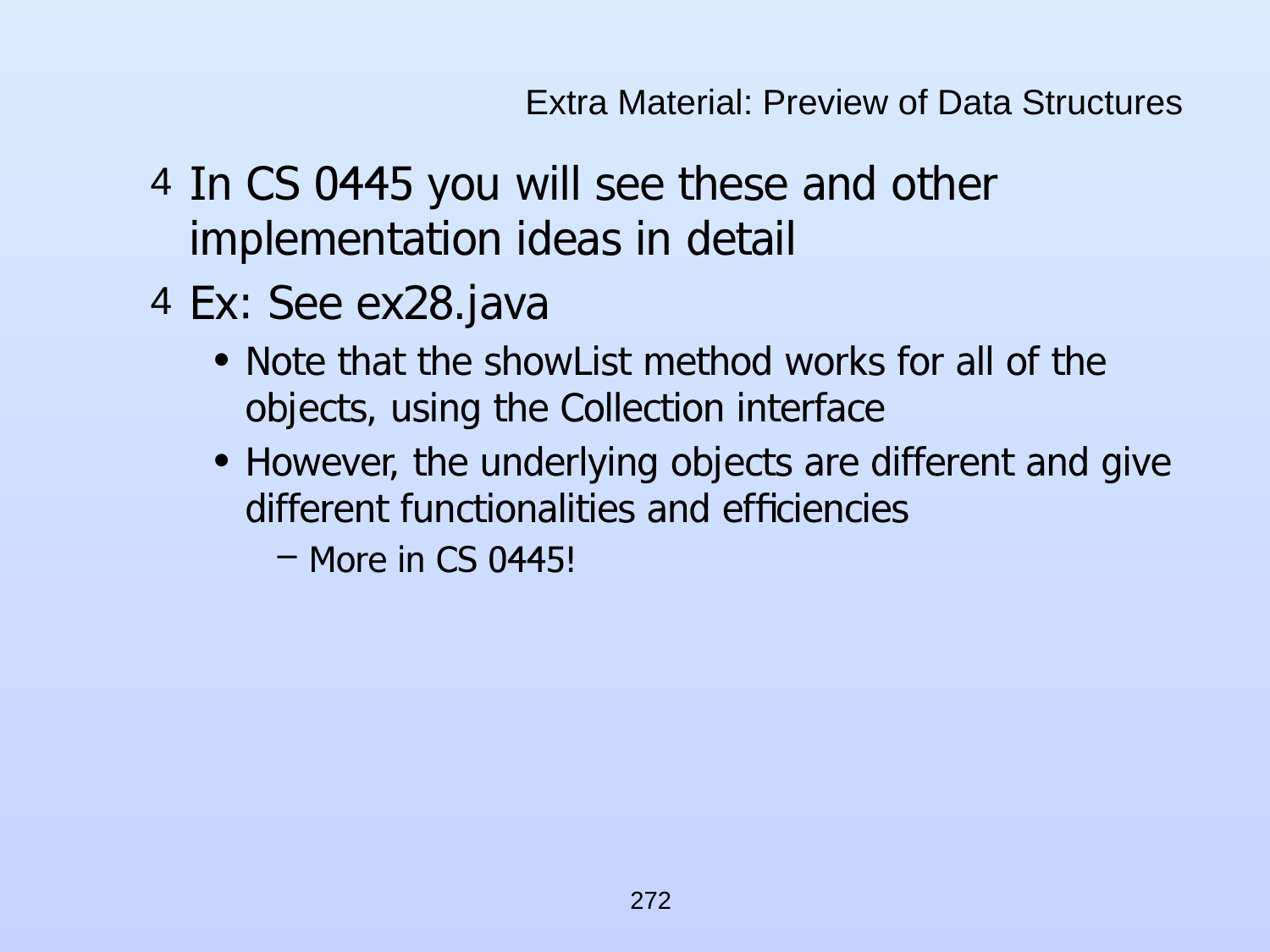

# Extra Material: Preview of Data Structures
In CS 0445 you will see these and other implementation ideas in detail
Ex: See ex28.java
Note that the showList method works for all of the objects, using the Collection interface
However, the underlying objects are different and give different functionalities and efficiencies
More in CS 0445!
272